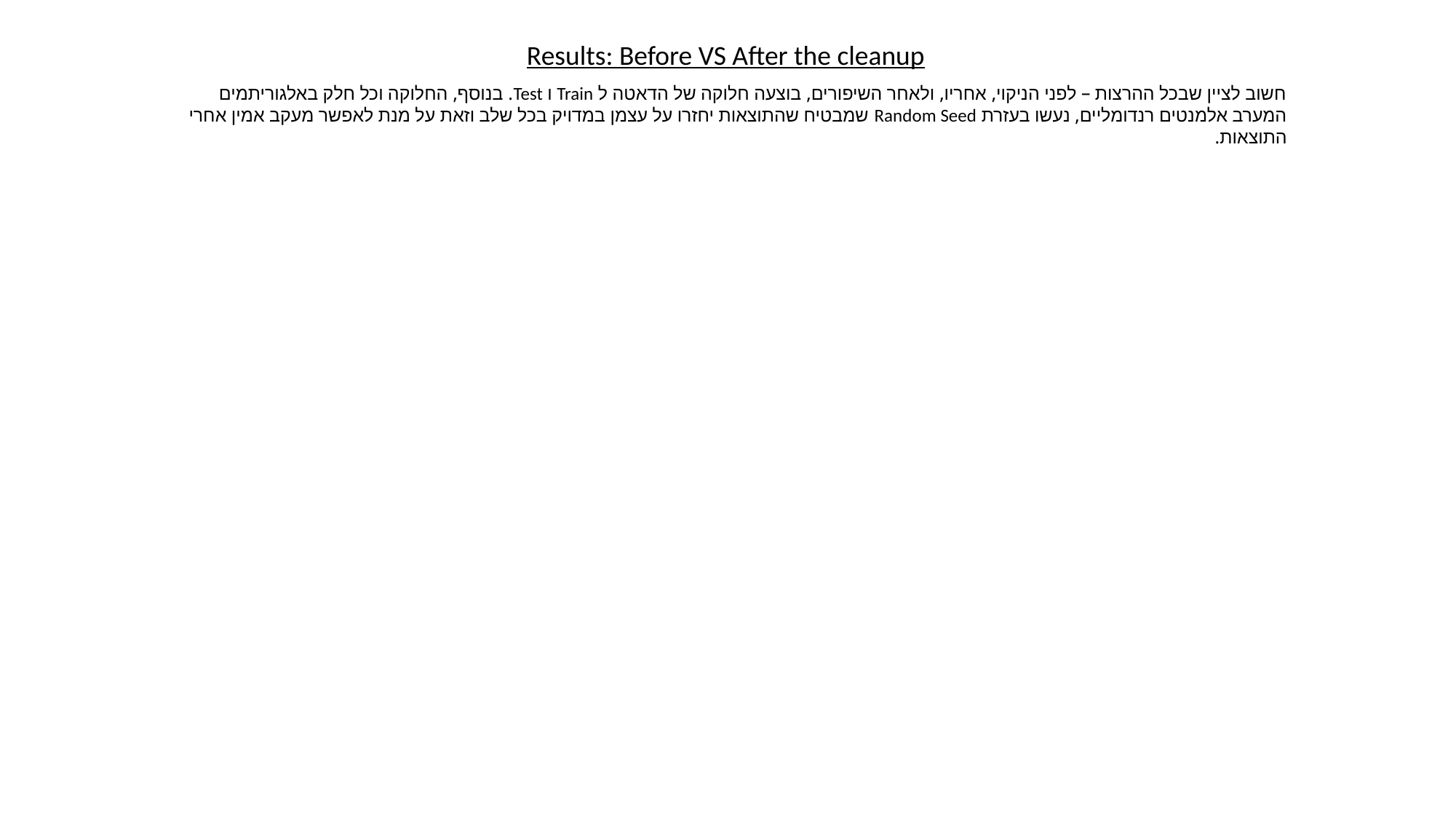

Results: Before VS After the cleanup
חשוב לציין שבכל ההרצות – לפני הניקוי, אחריו, ולאחר השיפורים, בוצעה חלוקה של הדאטה ל Train ו Test. בנוסף, החלוקה וכל חלק באלגוריתמים המערב אלמנטים רנדומליים, נעשו בעזרת Random Seed שמבטיח שהתוצאות יחזרו על עצמן במדויק בכל שלב וזאת על מנת לאפשר מעקב אמין אחרי התוצאות.